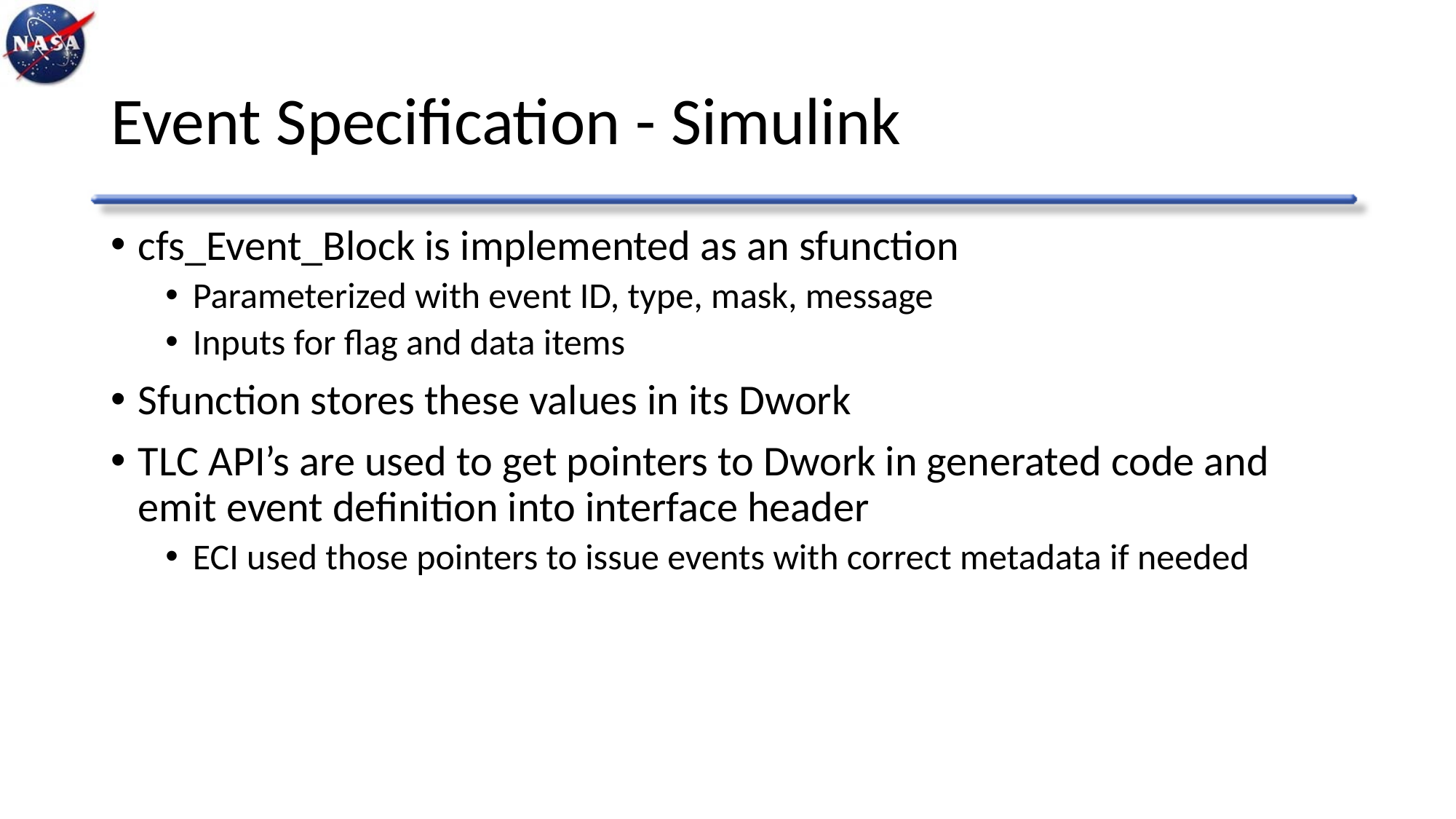

# Event Specification - Simulink
cfs_Event_Block is implemented as an sfunction
Parameterized with event ID, type, mask, message
Inputs for flag and data items
Sfunction stores these values in its Dwork
TLC API’s are used to get pointers to Dwork in generated code and emit event definition into interface header
ECI used those pointers to issue events with correct metadata if needed